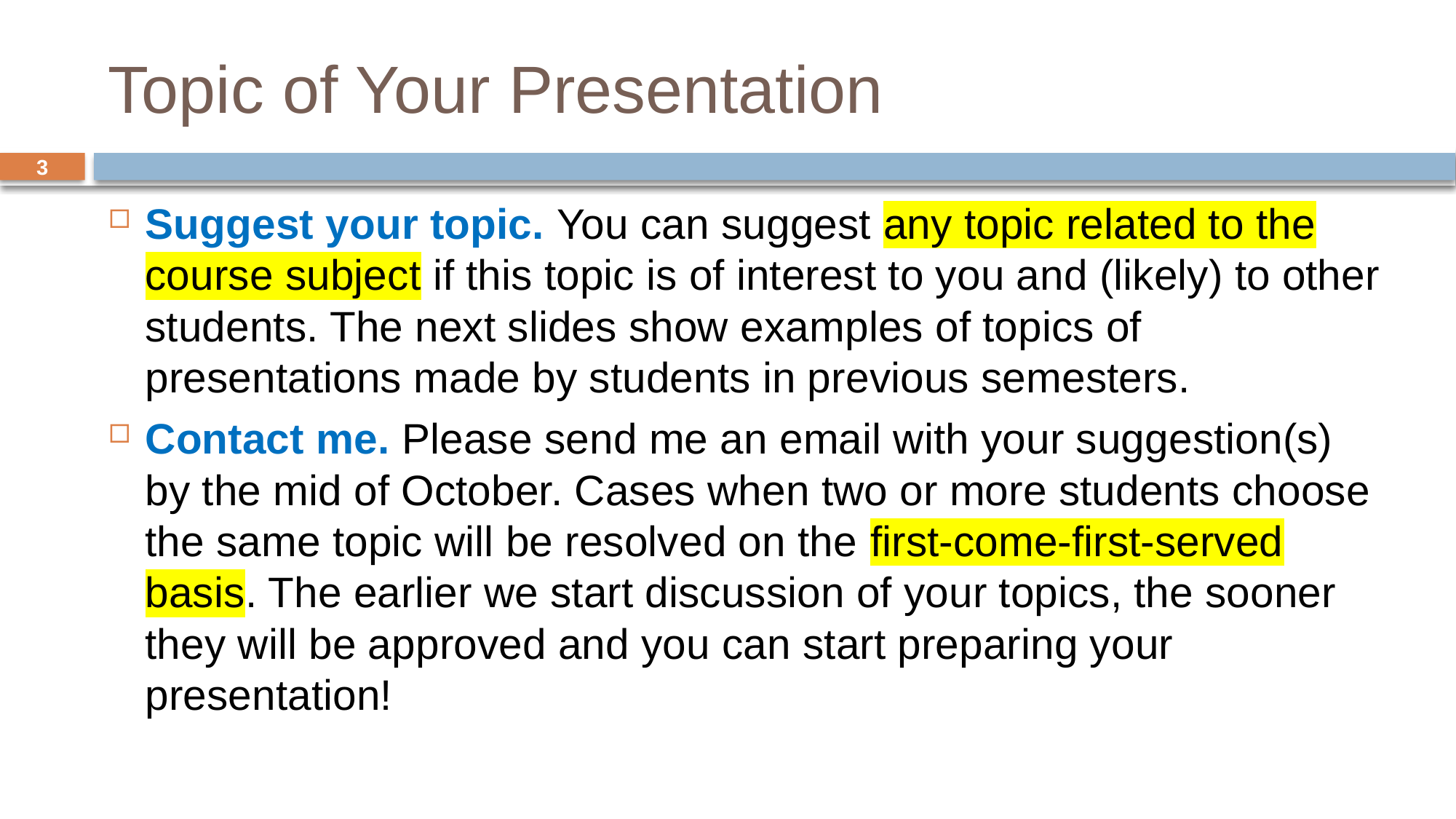

# Topic of Your Presentation
3
Suggest your topic. You can suggest any topic related to the course subject if this topic is of interest to you and (likely) to other students. The next slides show examples of topics of presentations made by students in previous semesters.
Contact me. Please send me an email with your suggestion(s) by the mid of October. Cases when two or more students choose the same topic will be resolved on the first-come-first-served basis. The earlier we start discussion of your topics, the sooner they will be approved and you can start preparing your presentation!